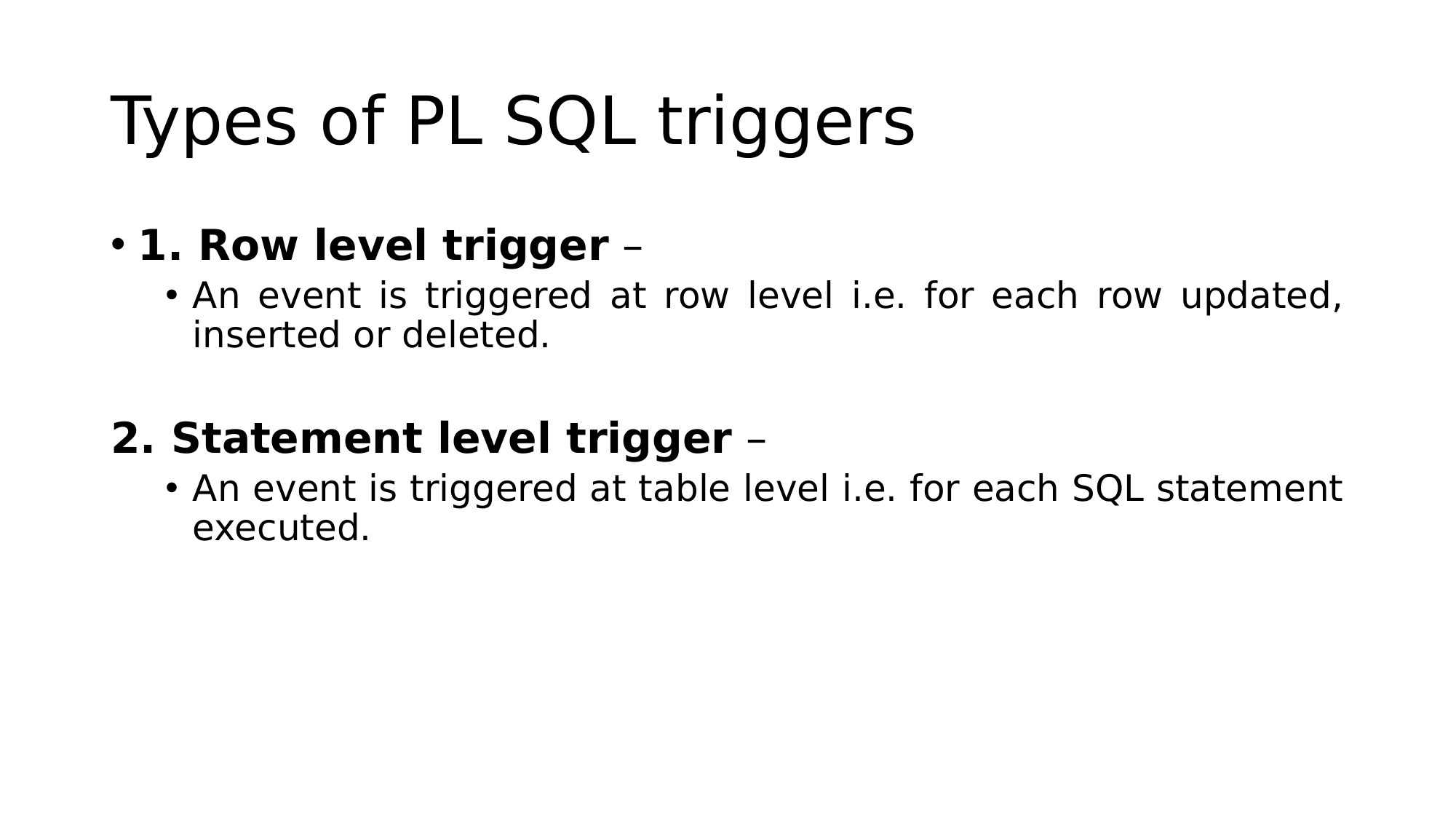

# Types of PL SQL triggers
1. Row level trigger –
An event is triggered at row level i.e. for each row updated, inserted or deleted.
2. Statement level trigger –
An event is triggered at table level i.e. for each SQL statement executed.